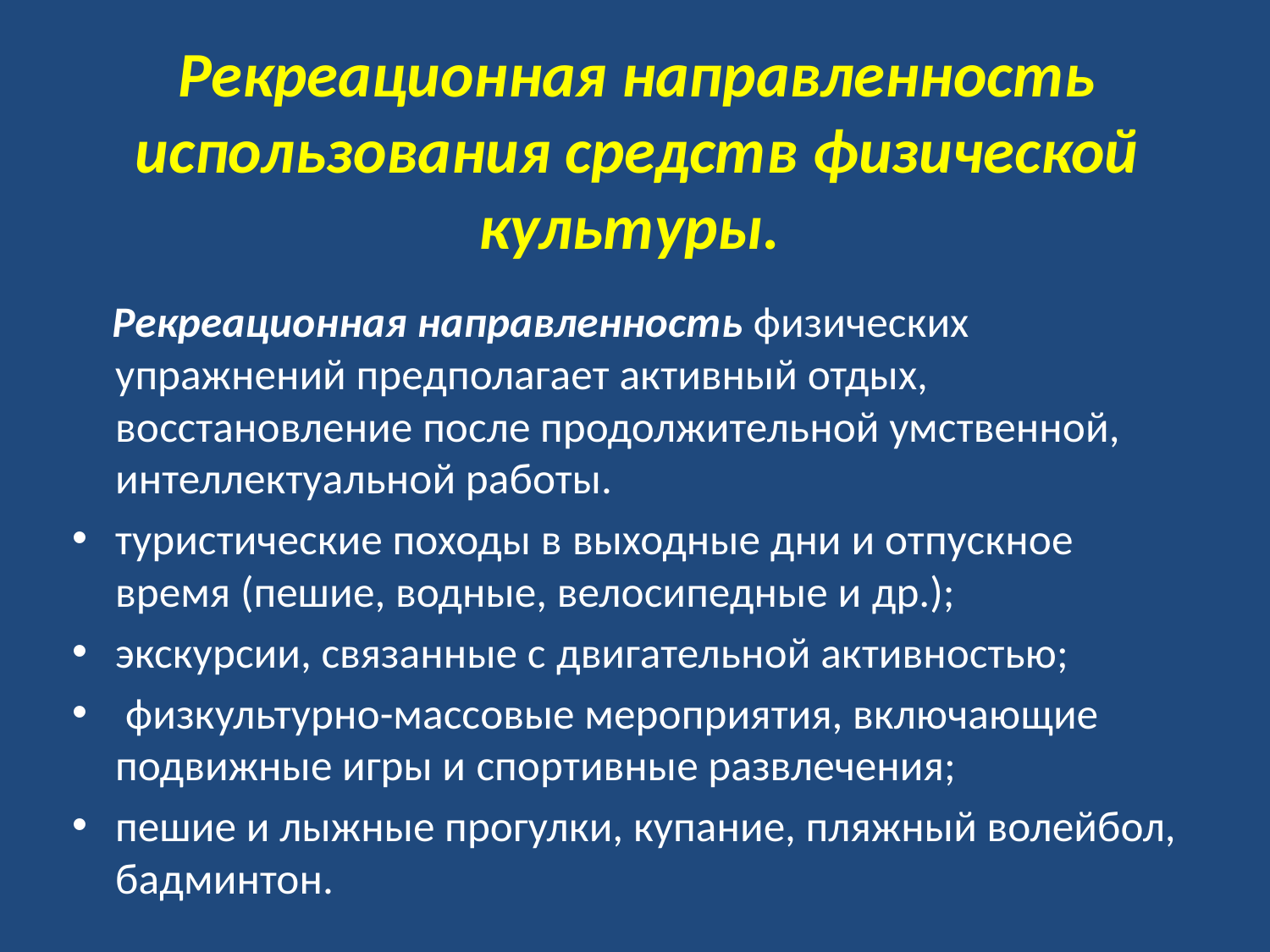

# Рекреационная направленность использования средств физической культуры.
    Рекреационная направленность физических упражнений предполагает активный отдых, восстановление после продолжительной умственной, интеллектуальной работы.
туристические походы в выходные дни и отпускное время (пешие, водные, велосипедные и др.);
экскурсии, связанные с двигательной активностью;
 физкультурно-массовые мероприятия, включающие подвижные игры и спортивные развлечения;
пешие и лыжные прогулки, купание, пляжный волейбол, бадминтон.